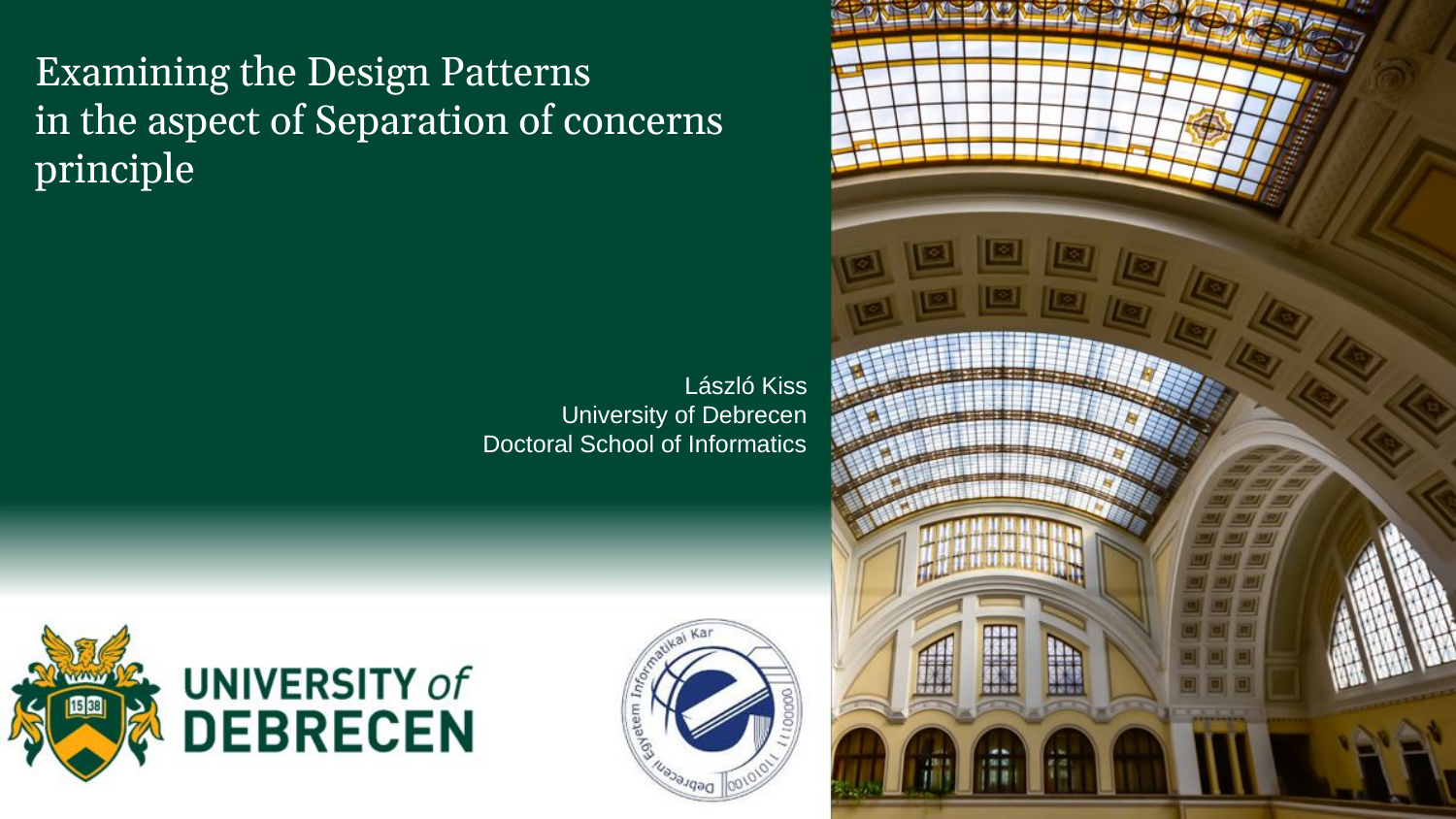

# Examining the Design Patterns in the aspect of Separation of concerns principle
László Kiss
University of Debrecen
Doctoral School of Informatics